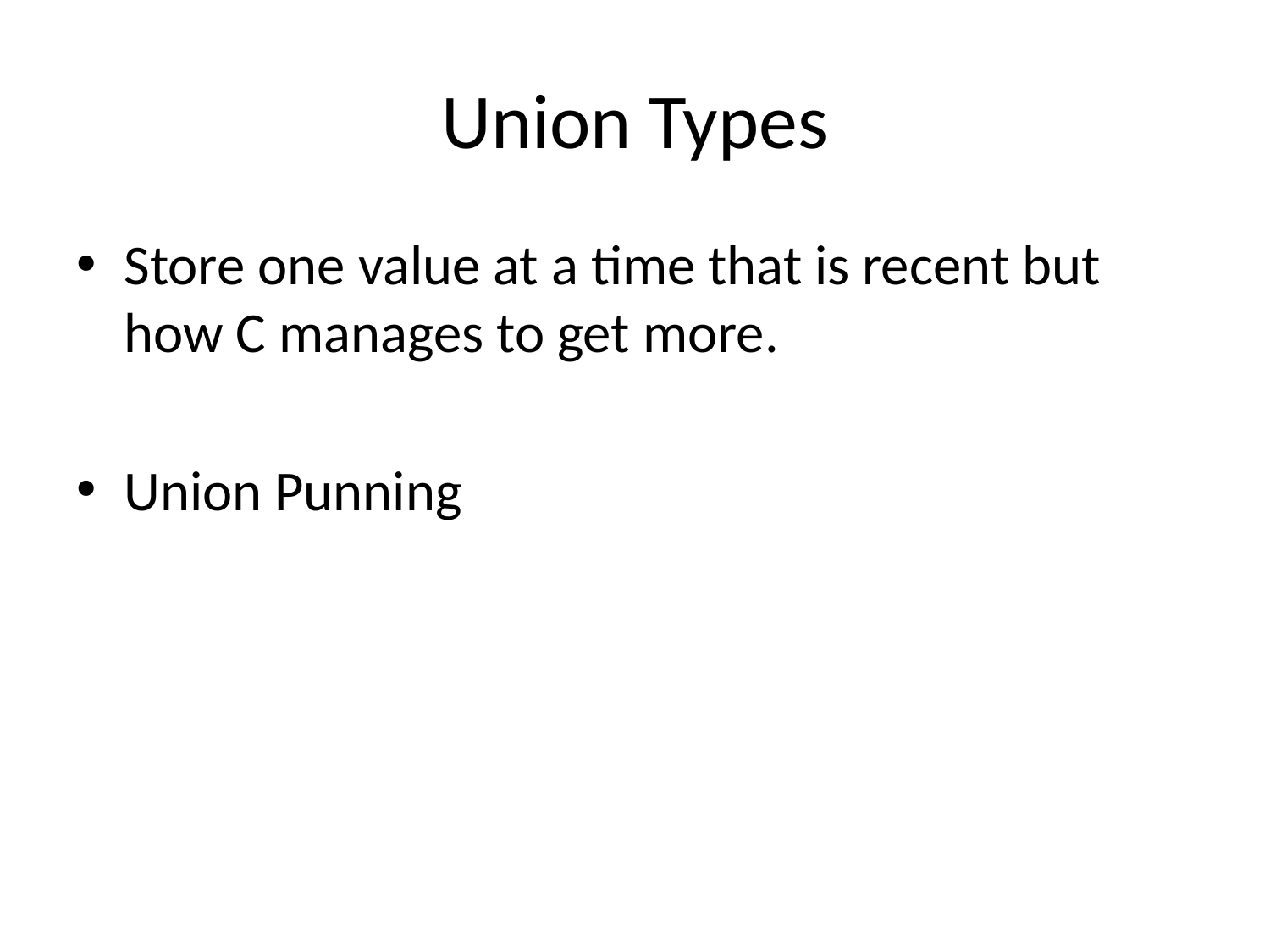

# Union Types
Store one value at a time that is recent but how C manages to get more.

Union Punning